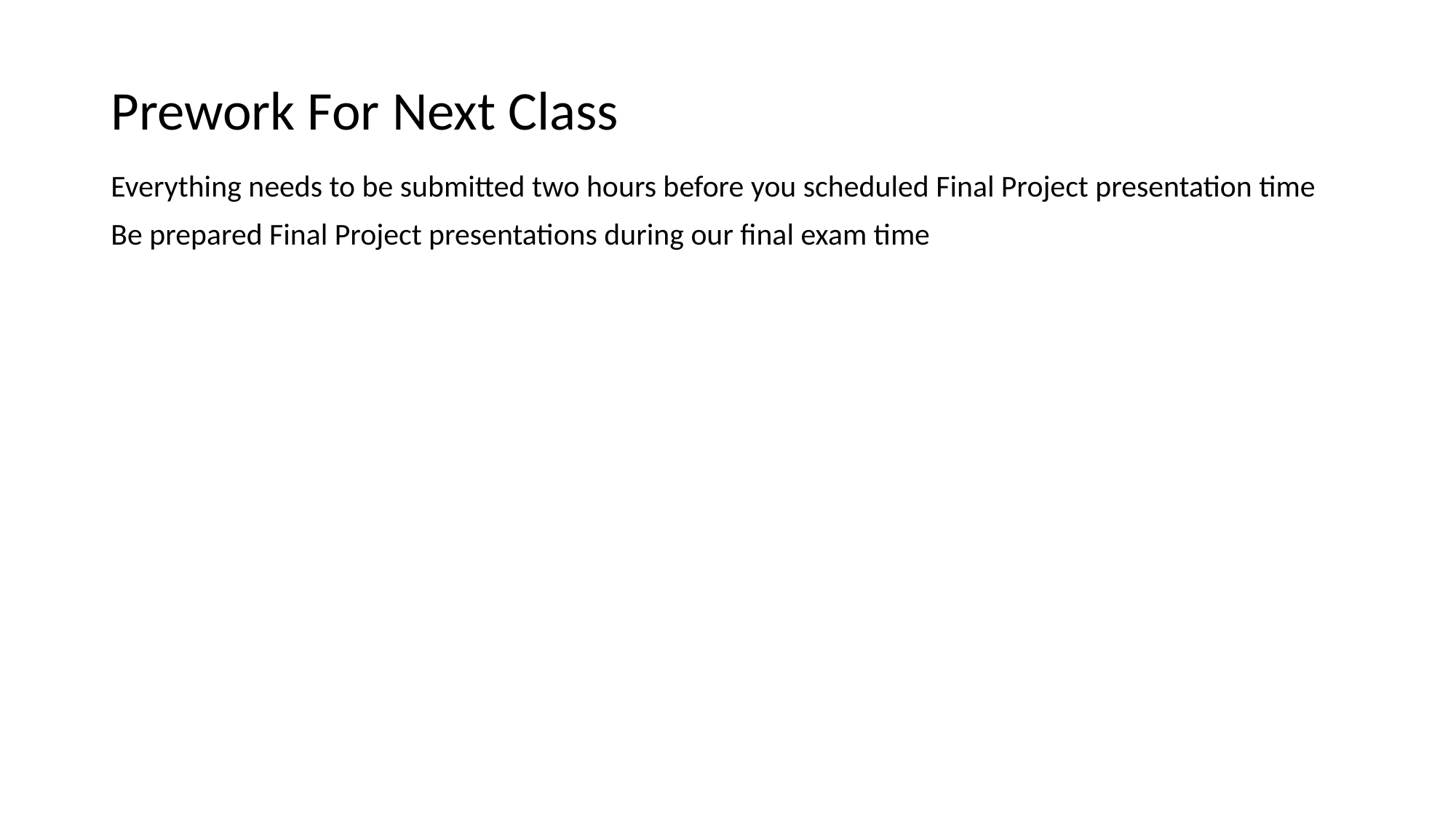

# Prework For Next Class
Everything needs to be submitted two hours before you scheduled Final Project presentation time
Be prepared Final Project presentations during our final exam time